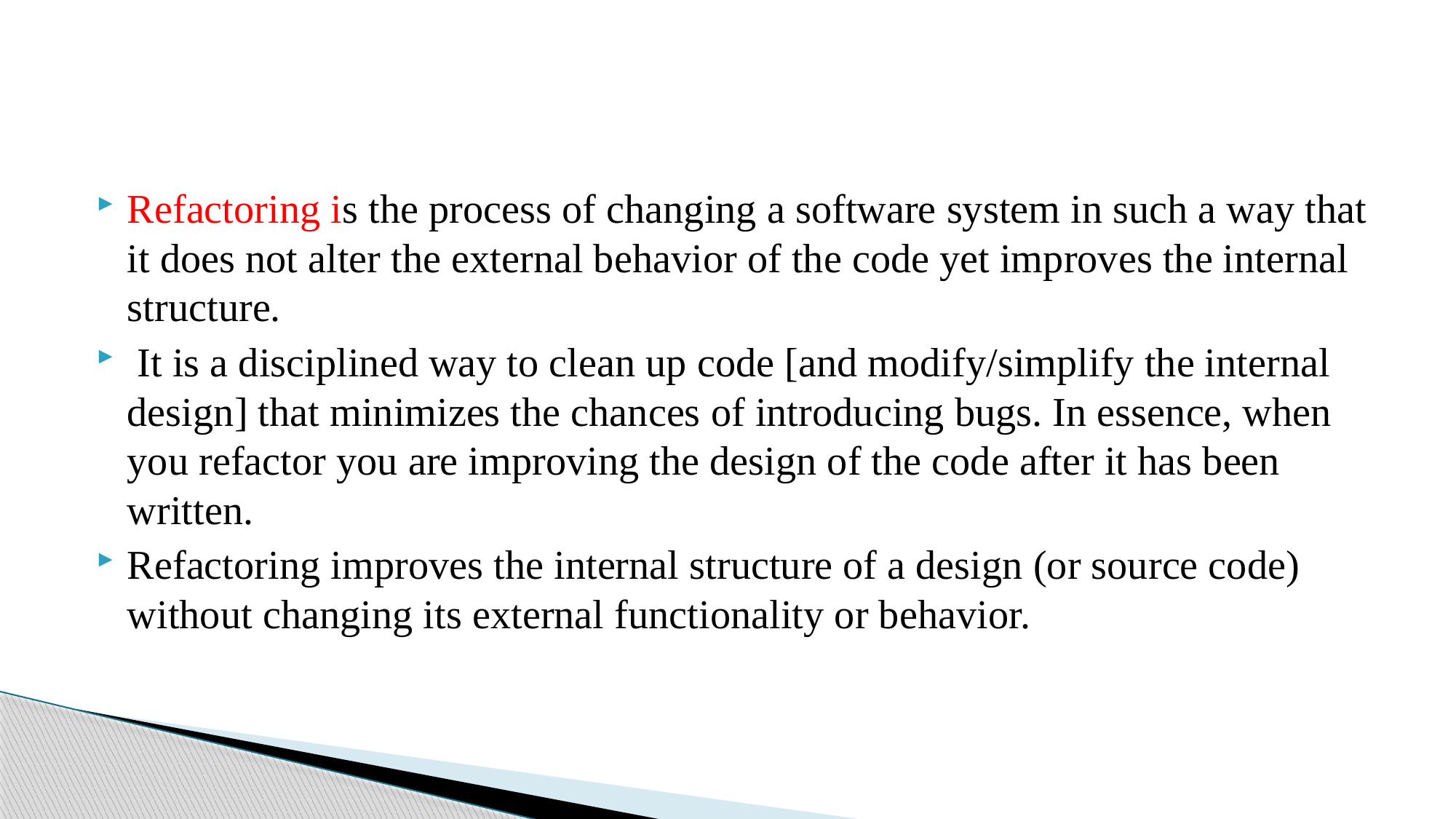

#
Refactoring is the process of changing a software system in such a way that it does not alter the external behavior of the code yet improves the internal structure.
 It is a disciplined way to clean up code [and modify/simplify the internal design] that minimizes the chances of introducing bugs. In essence, when you refactor you are improving the design of the code after it has been written.
Refactoring improves the internal structure of a design (or source code) without changing its external functionality or behavior.